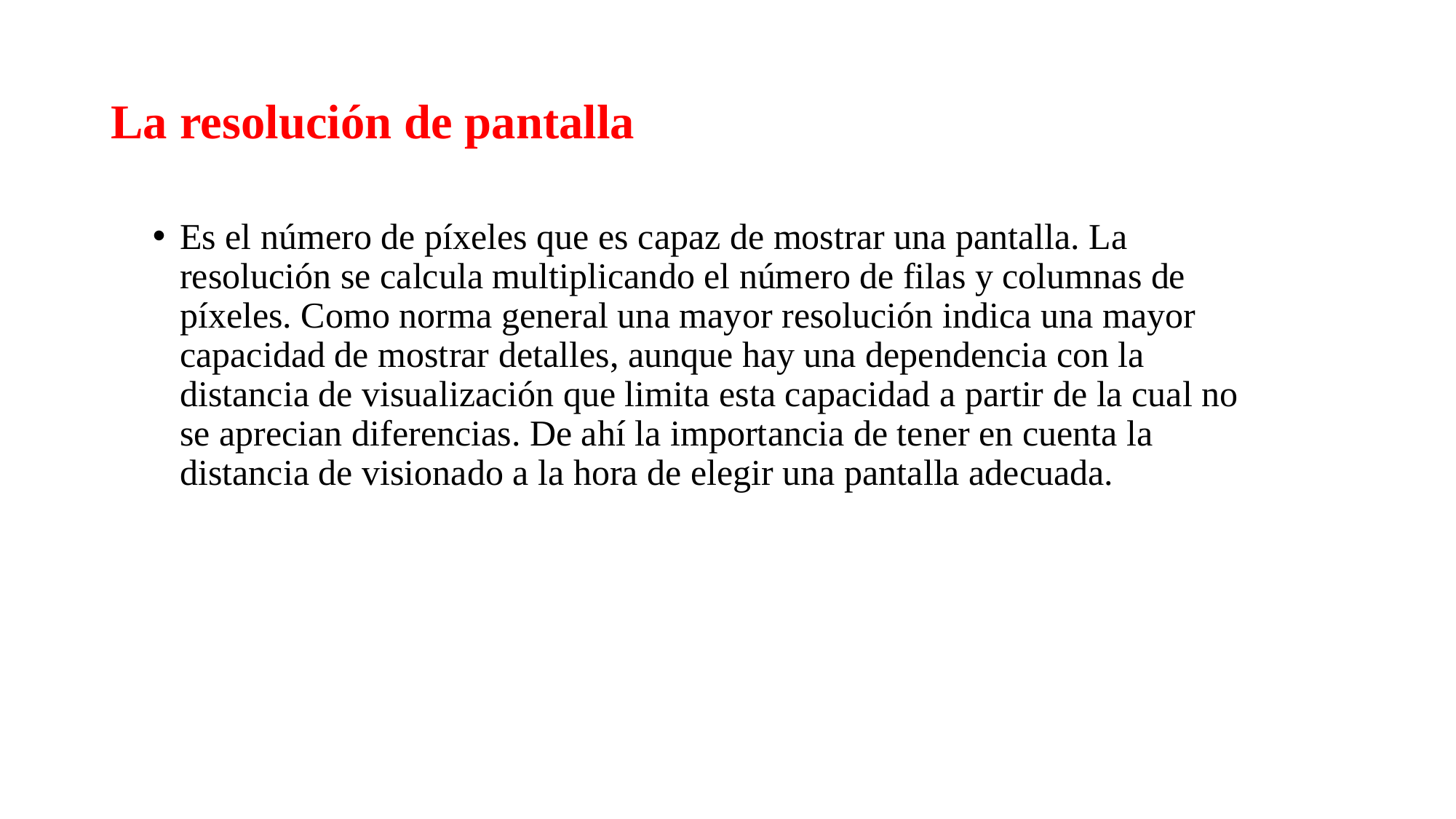

# La resolución de pantalla
Es el número de píxeles que es capaz de mostrar una pantalla. La resolución se calcula multiplicando el número de filas y columnas de píxeles. Como norma general una mayor resolución indica una mayor capacidad de mostrar detalles, aunque hay una dependencia con la distancia de visualización que limita esta capacidad a partir de la cual no se aprecian diferencias. De ahí la importancia de tener en cuenta la distancia de visionado a la hora de elegir una pantalla adecuada.